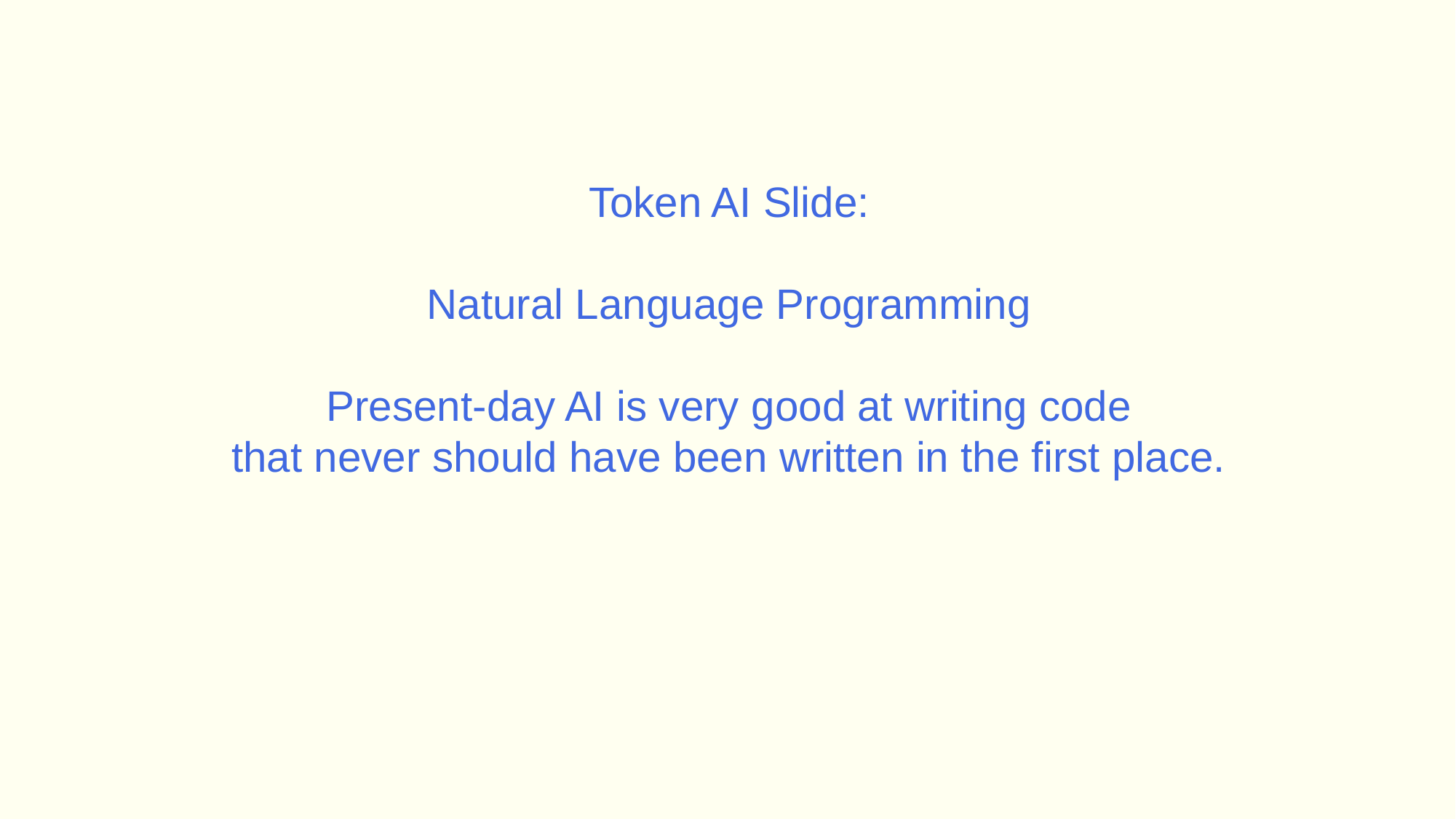

Token AI Slide:

Natural Language Programming

Present-day AI is very good at writing code
that never should have been written in the first place.